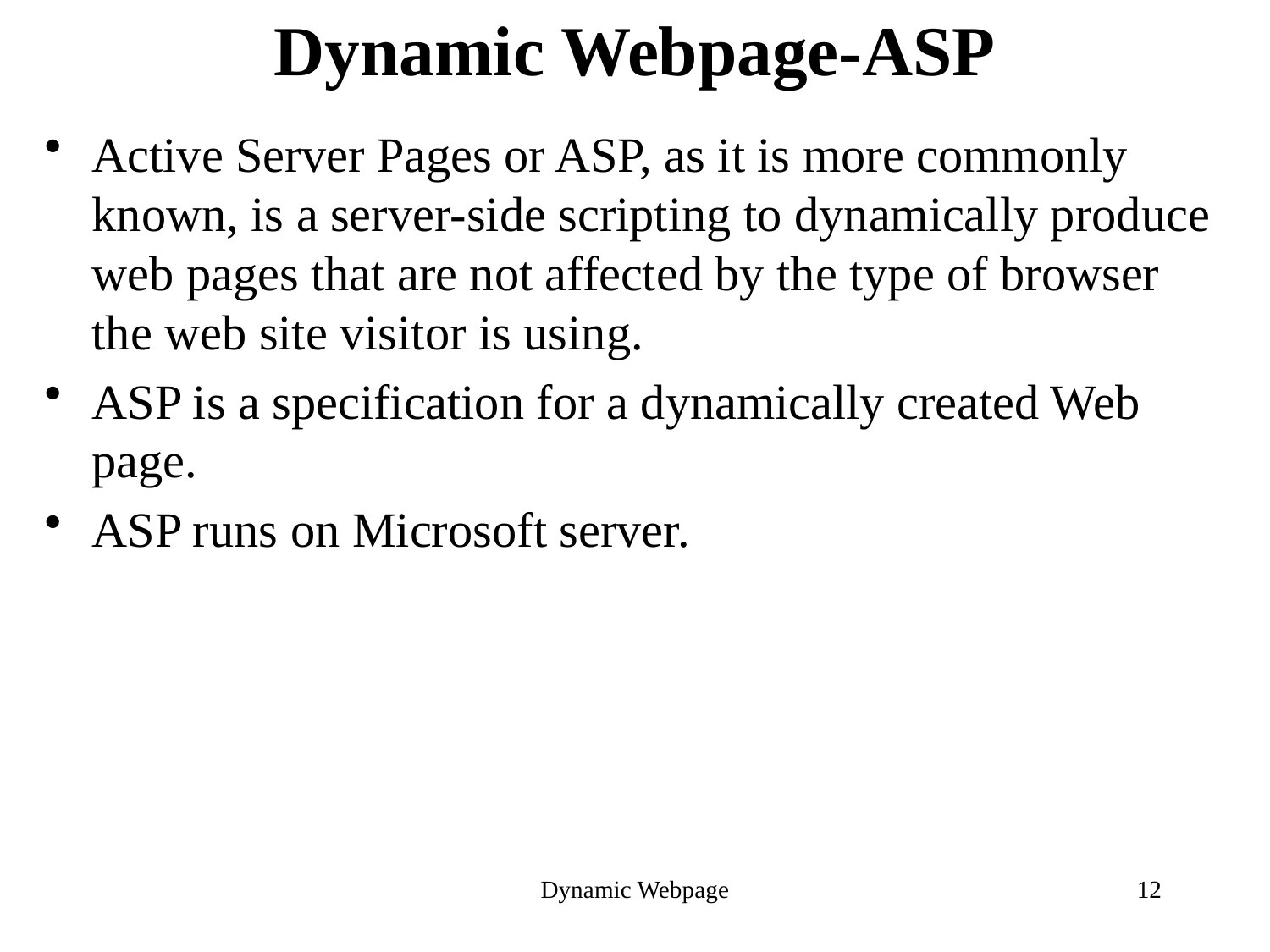

# Dynamic Webpage-ASP
Active Server Pages or ASP, as it is more commonly known, is a server-side scripting to dynamically produce web pages that are not affected by the type of browser the web site visitor is using.
ASP is a specification for a dynamically created Web page.
ASP runs on Microsoft server.
Dynamic Webpage
12